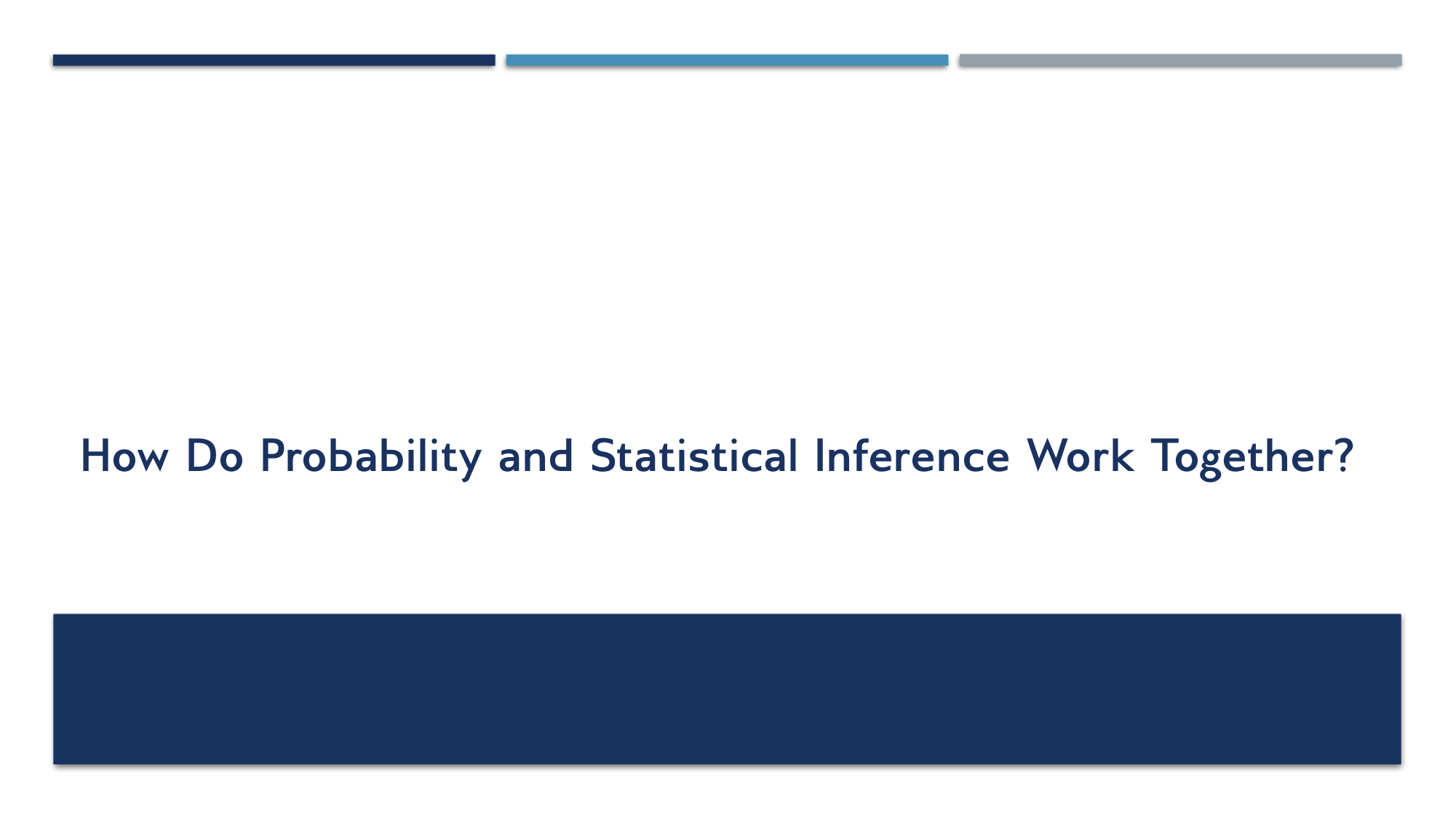

# How Do Probability and Statistical Inference Work Together?